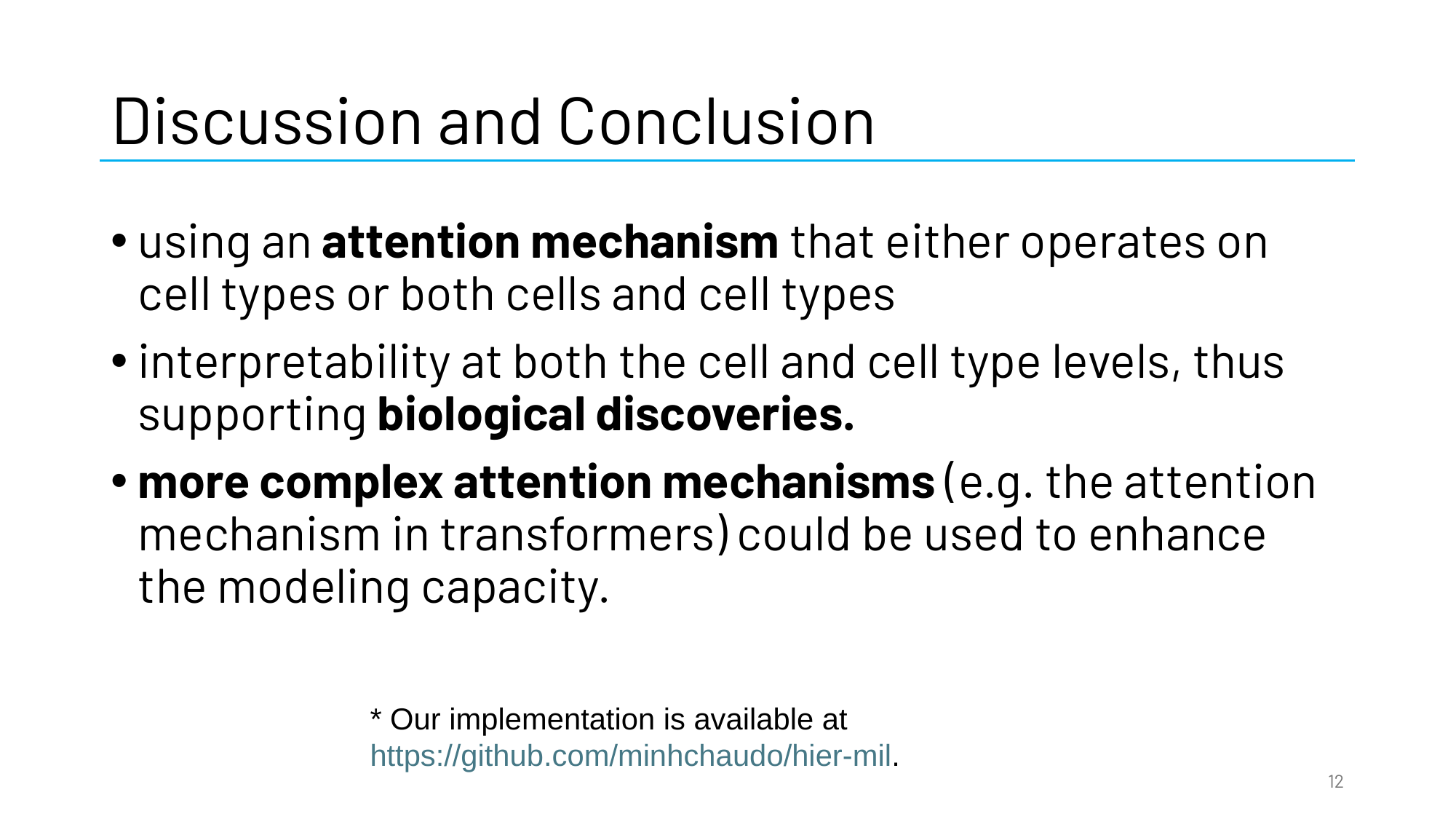

# Discussion and Conclusion
using an attention mechanism that either operates on cell types or both cells and cell types
interpretability at both the cell and cell type levels, thus supporting biological discoveries.
more complex attention mechanisms (e.g. the attention mechanism in transformers) could be used to enhance the modeling capacity.
* Our implementation is available at https://github.com/minhchaudo/hier-mil.
12